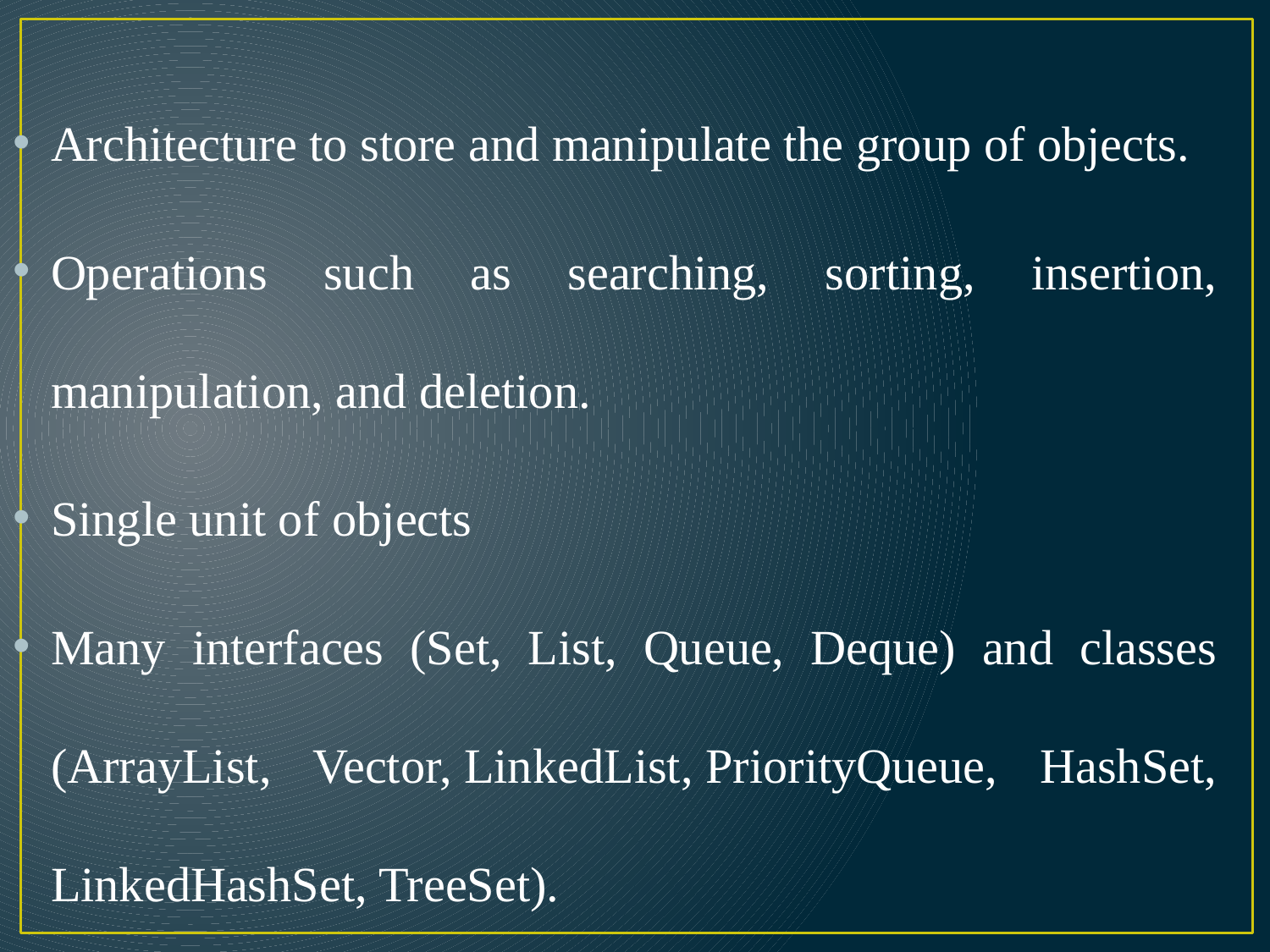

Architecture to store and manipulate the group of objects.
Operations such as searching, sorting, insertion, manipulation, and deletion.
Single unit of objects
Many interfaces (Set, List, Queue, Deque) and classes (ArrayList, Vector, LinkedList, PriorityQueue, HashSet, LinkedHashSet, TreeSet).